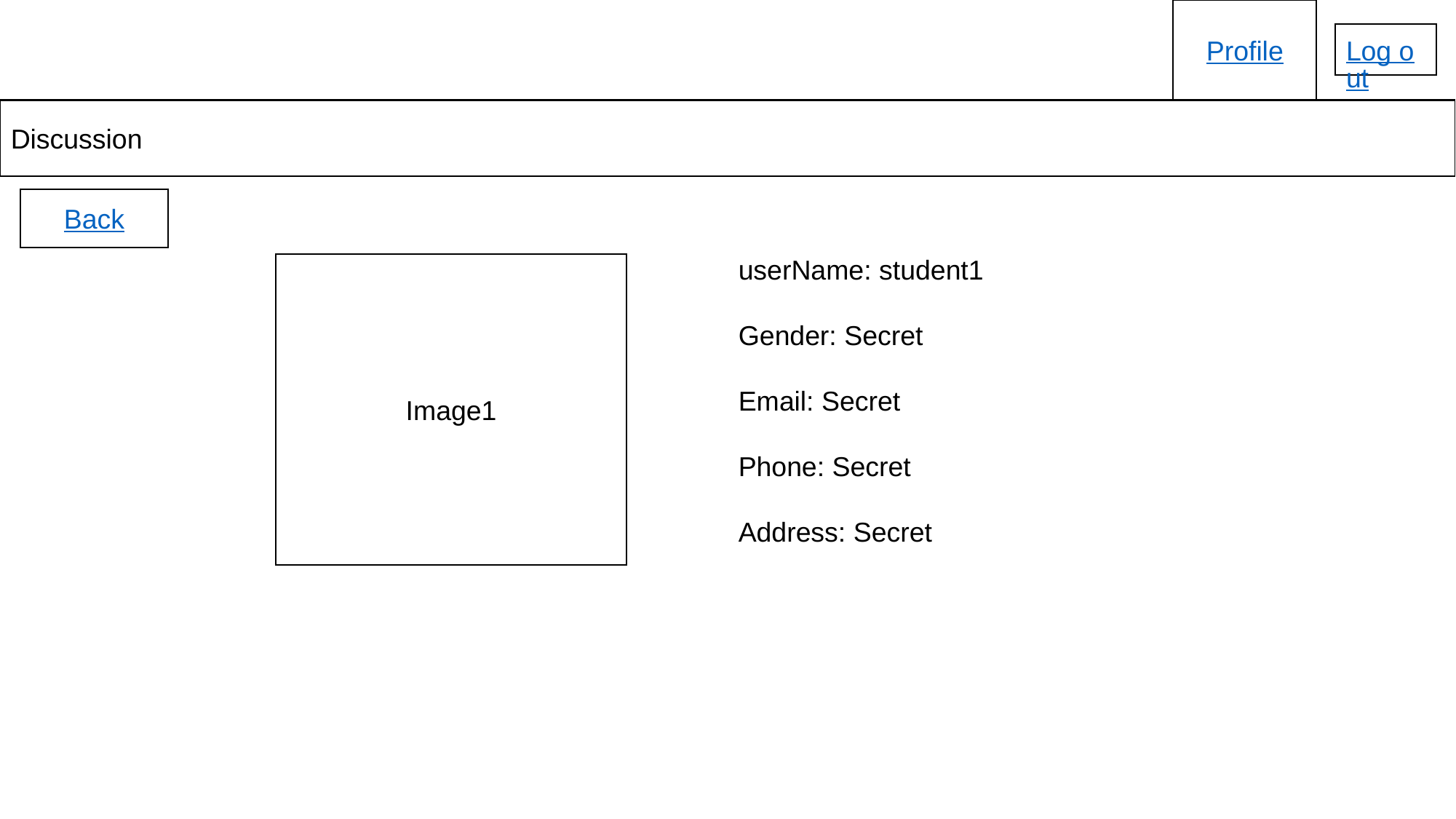

Profile
Log out
Discussion
Back
userName: student1

Gender: Secret

Email: Secret

Phone: Secret

Address: Secret
Image1